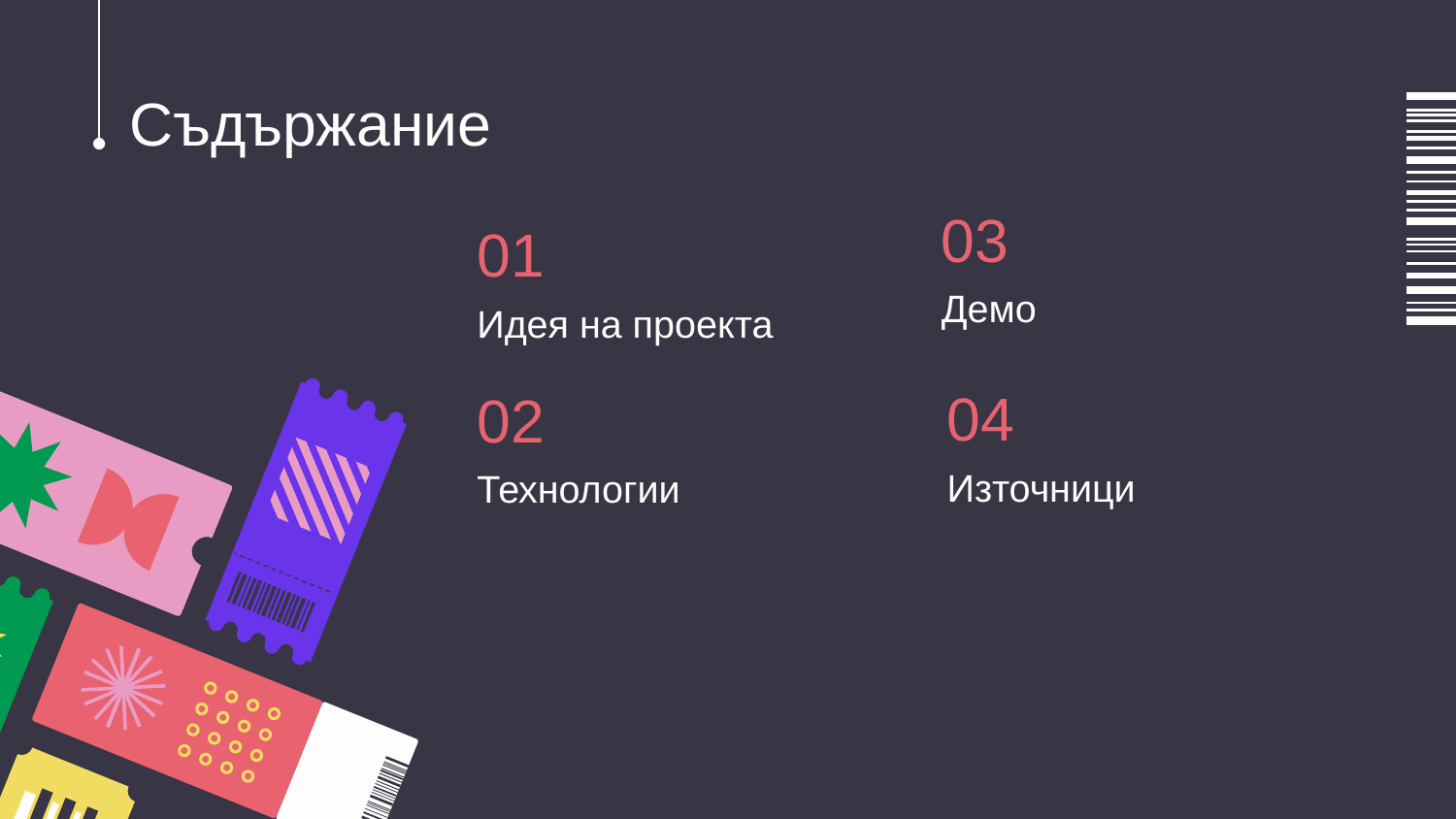

# Съдържание
03
01
Демо
Идея на проекта

04
02
Източници
Технологии